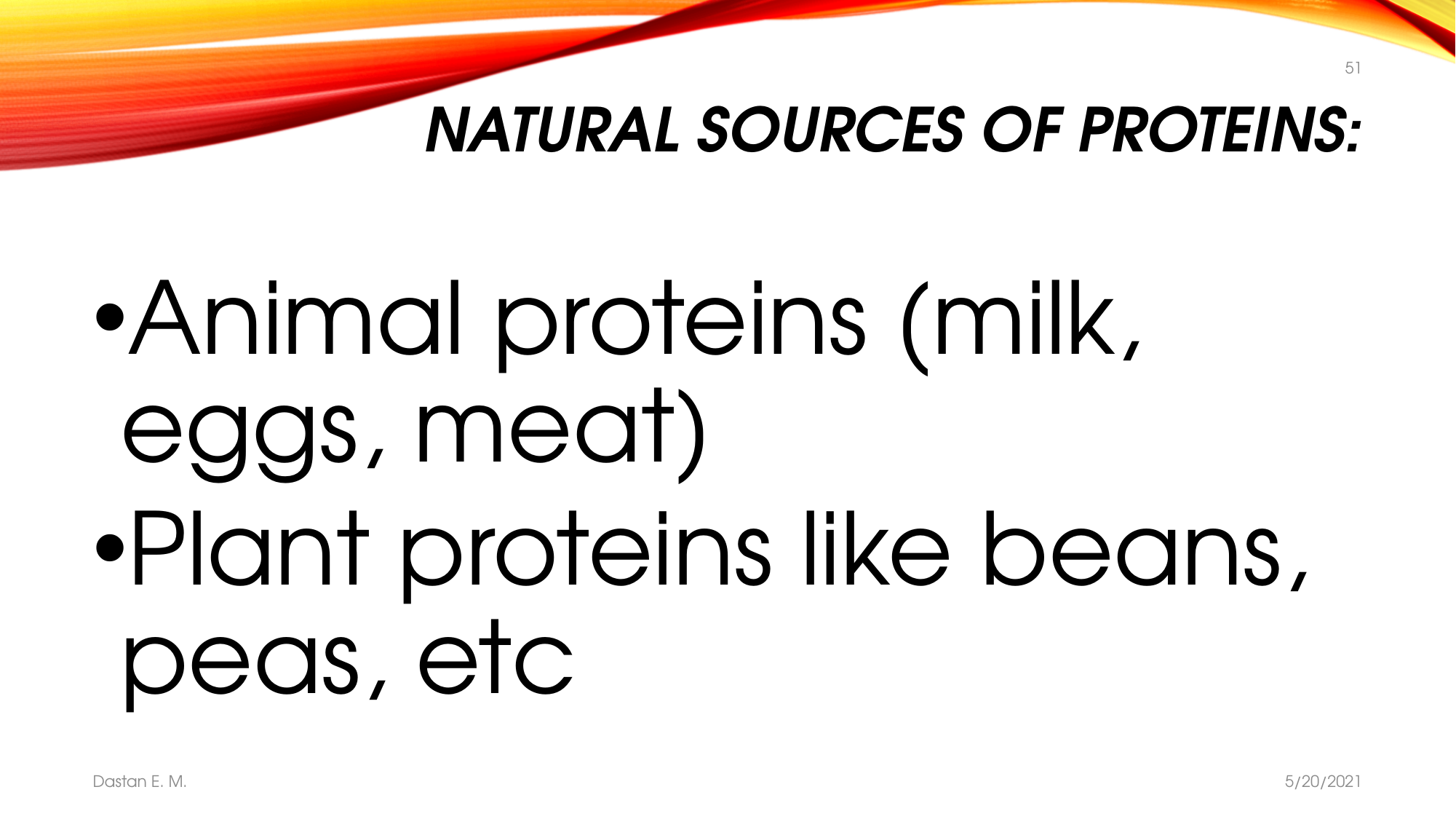

51
# Natural sources of Proteins:
Animal proteins (milk, eggs, meat)
Plant proteins like beans, peas, etc
Dastan E. M.
5/20/2021